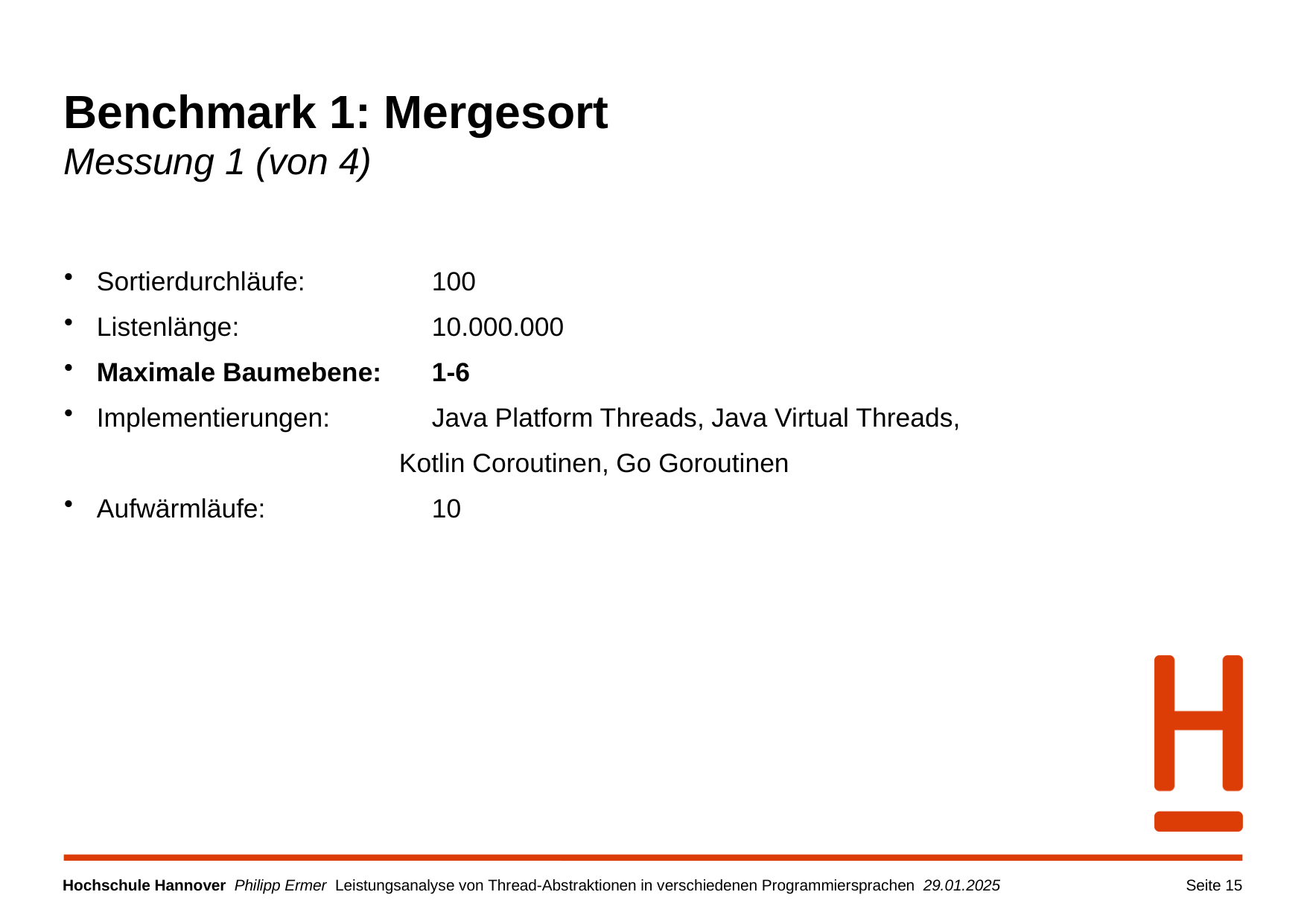

# Benchmark 1: Mergesort Messung 1 (von 4)
Sortierdurchläufe:		100
Listenlänge:		10.000.000
Maximale Baumebene: 	1-6
Implementierungen: 	Java Platform Threads, Java Virtual Threads,
			Kotlin Coroutinen, Go Goroutinen
Aufwärmläufe:		10
Seite 15